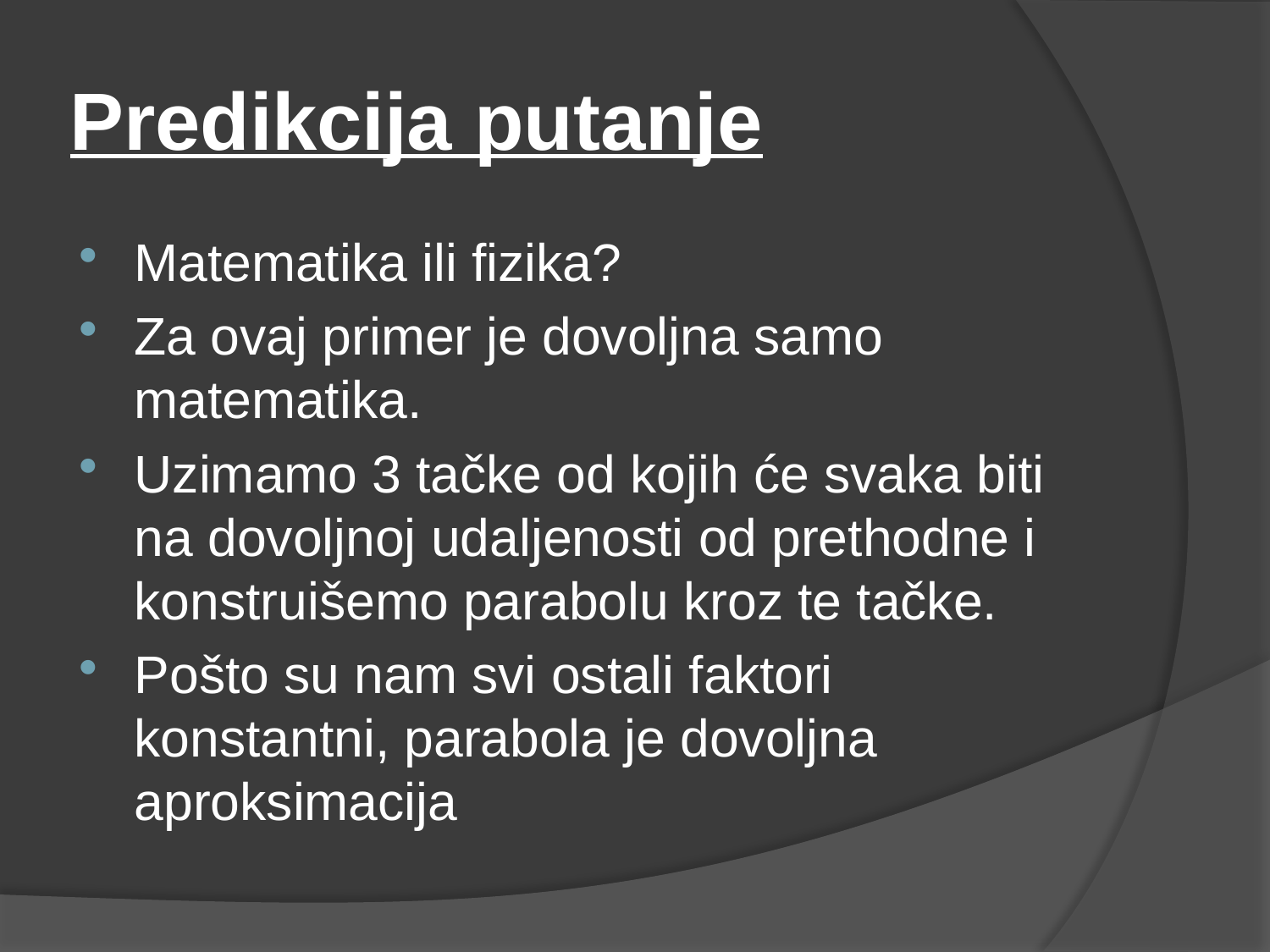

# Predikcija putanje
Matematika ili fizika?
Za ovaj primer je dovoljna samo matematika.
Uzimamo 3 tačke od kojih će svaka biti na dovoljnoj udaljenosti od prethodne i konstruišemo parabolu kroz te tačke.
Pošto su nam svi ostali faktori konstantni, parabola je dovoljna aproksimacija